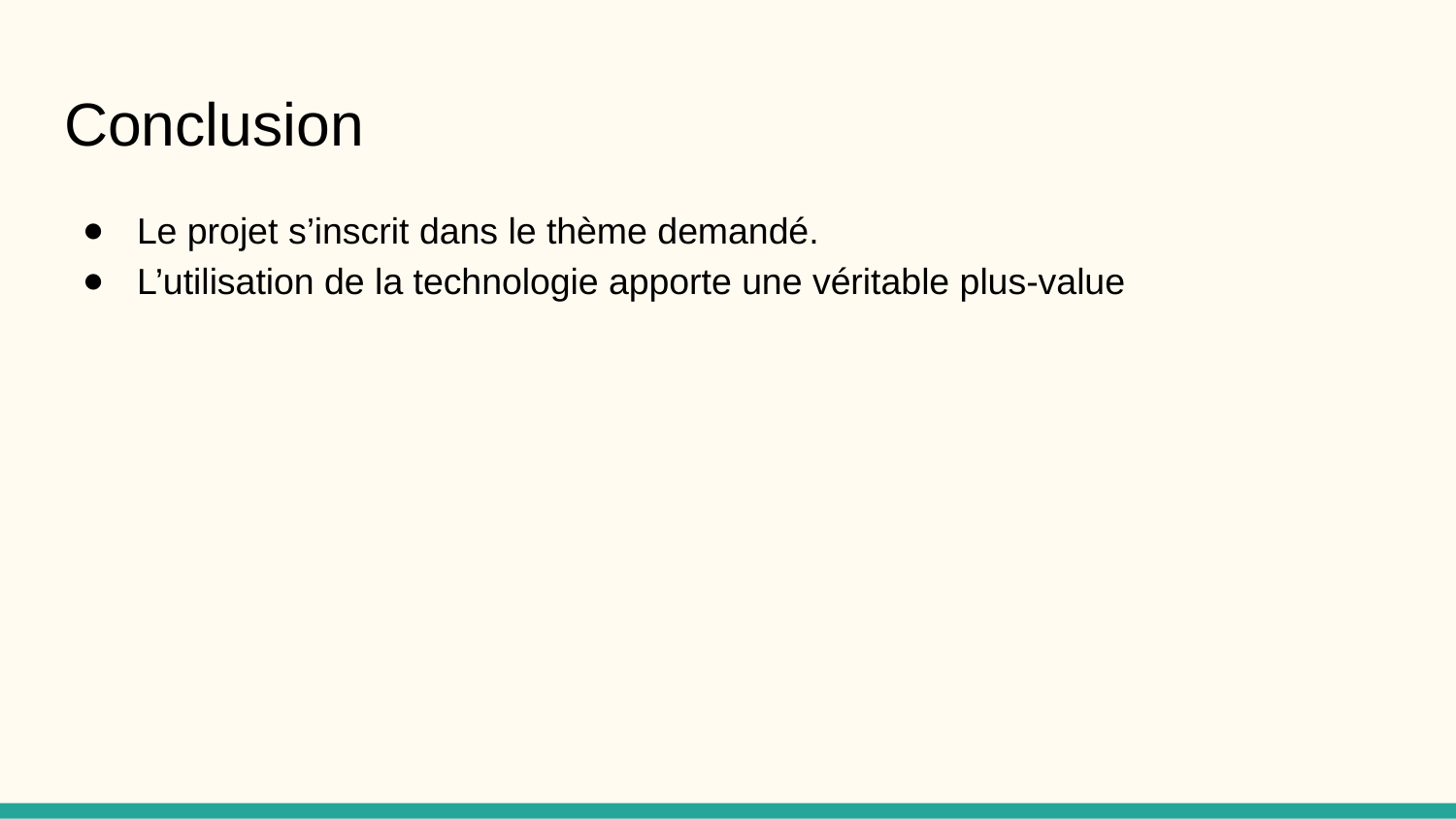

# Conclusion
Le projet s’inscrit dans le thème demandé.
L’utilisation de la technologie apporte une véritable plus-value